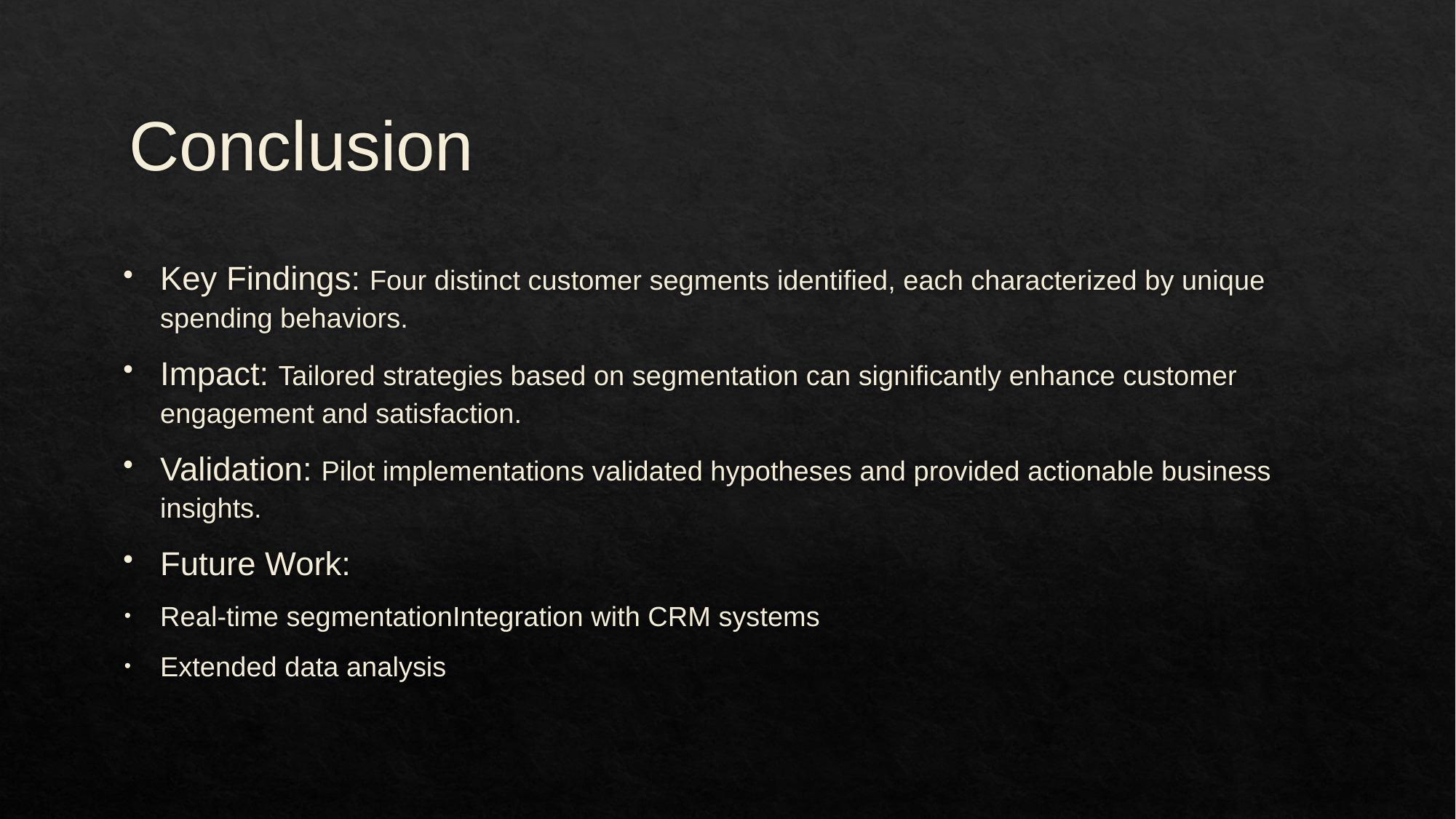

# Conclusion
Key Findings: Four distinct customer segments identified, each characterized by unique spending behaviors.
Impact: Tailored strategies based on segmentation can significantly enhance customer engagement and satisfaction.
Validation: Pilot implementations validated hypotheses and provided actionable business insights.
Future Work:
Real-time segmentationIntegration with CRM systems
Extended data analysis